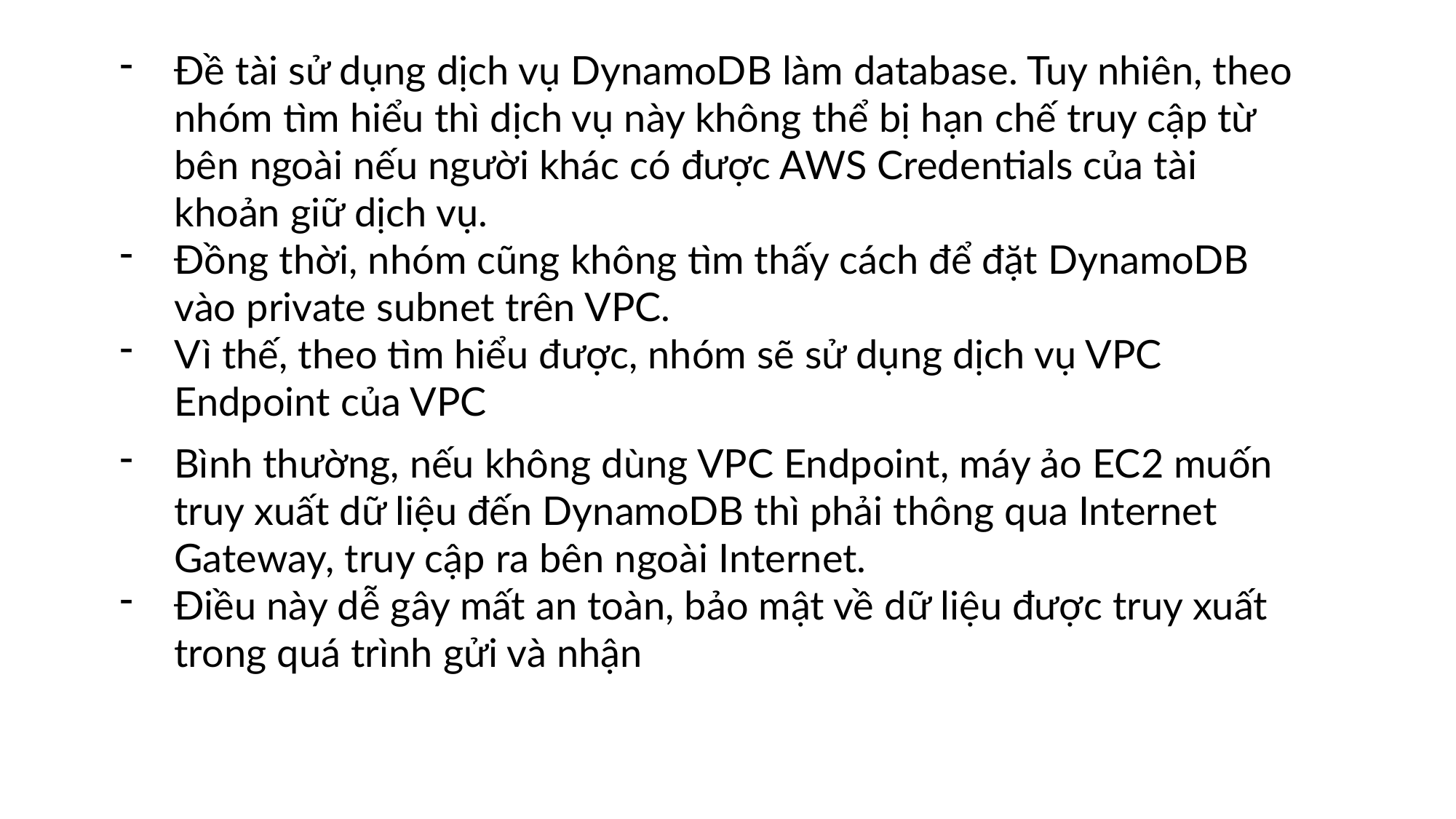

Đề tài sử dụng dịch vụ DynamoDB làm database. Tuy nhiên, theo nhóm tìm hiểu thì dịch vụ này không thể bị hạn chế truy cập từ bên ngoài nếu người khác có được AWS Credentials của tài khoản giữ dịch vụ.
Đồng thời, nhóm cũng không tìm thấy cách để đặt DynamoDB vào private subnet trên VPC.
Vì thế, theo tìm hiểu được, nhóm sẽ sử dụng dịch vụ VPC Endpoint của VPC
Bình thường, nếu không dùng VPC Endpoint, máy ảo EC2 muốn truy xuất dữ liệu đến DynamoDB thì phải thông qua Internet Gateway, truy cập ra bên ngoài Internet.
Điều này dễ gây mất an toàn, bảo mật về dữ liệu được truy xuất trong quá trình gửi và nhận